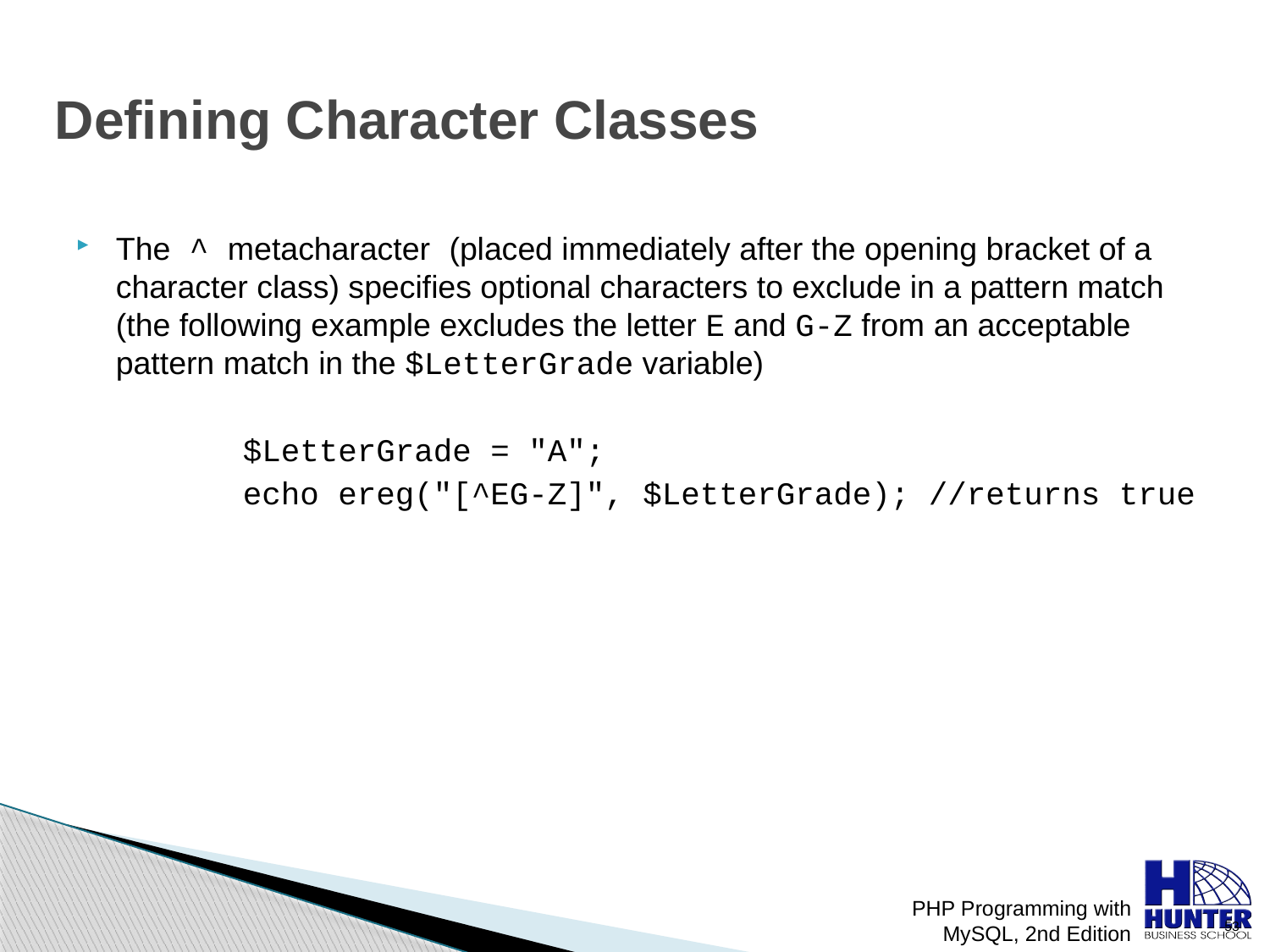

# Defining Character Classes
The ^ metacharacter (placed immediately after the opening bracket of a character class) specifies optional characters to exclude in a pattern match
(the following example excludes the letter E and G-Z from an acceptable pattern match in the $LetterGrade variable)

 		$LetterGrade = "A";
		echo ereg("[^EG-Z]", $LetterGrade); //returns true

PHP Programming with MySQL, 2nd Edition
 53